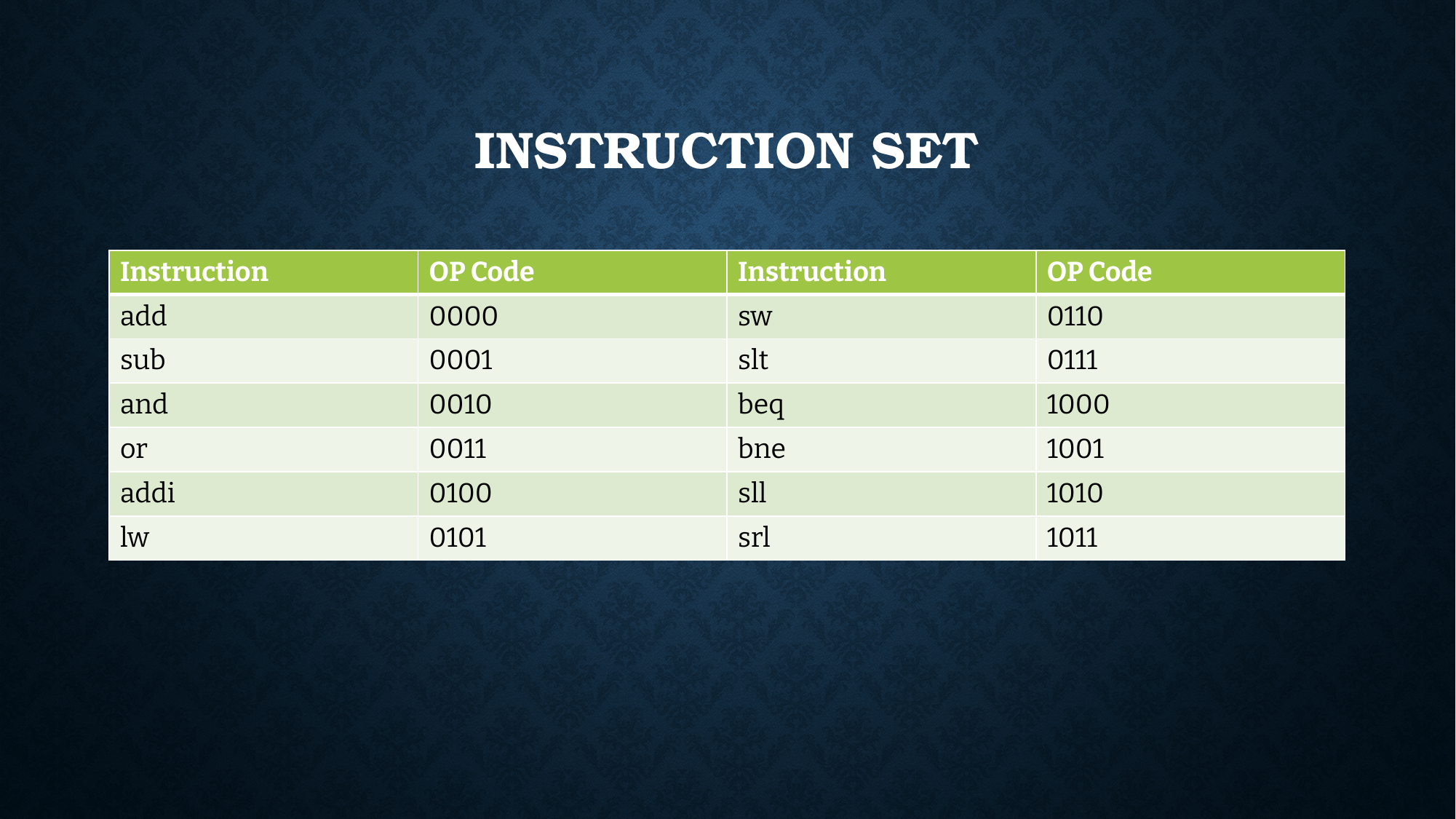

# INSTRUCTION SET
| Instruction | OP Code | Instruction | OP Code |
| --- | --- | --- | --- |
| add | 0000 | sw | 0110 |
| sub | 0001 | slt | 0111 |
| and | 0010 | beq | 1000 |
| or | 0011 | bne | 1001 |
| addi | 0100 | sll | 1010 |
| lw | 0101 | srl | 1011 |